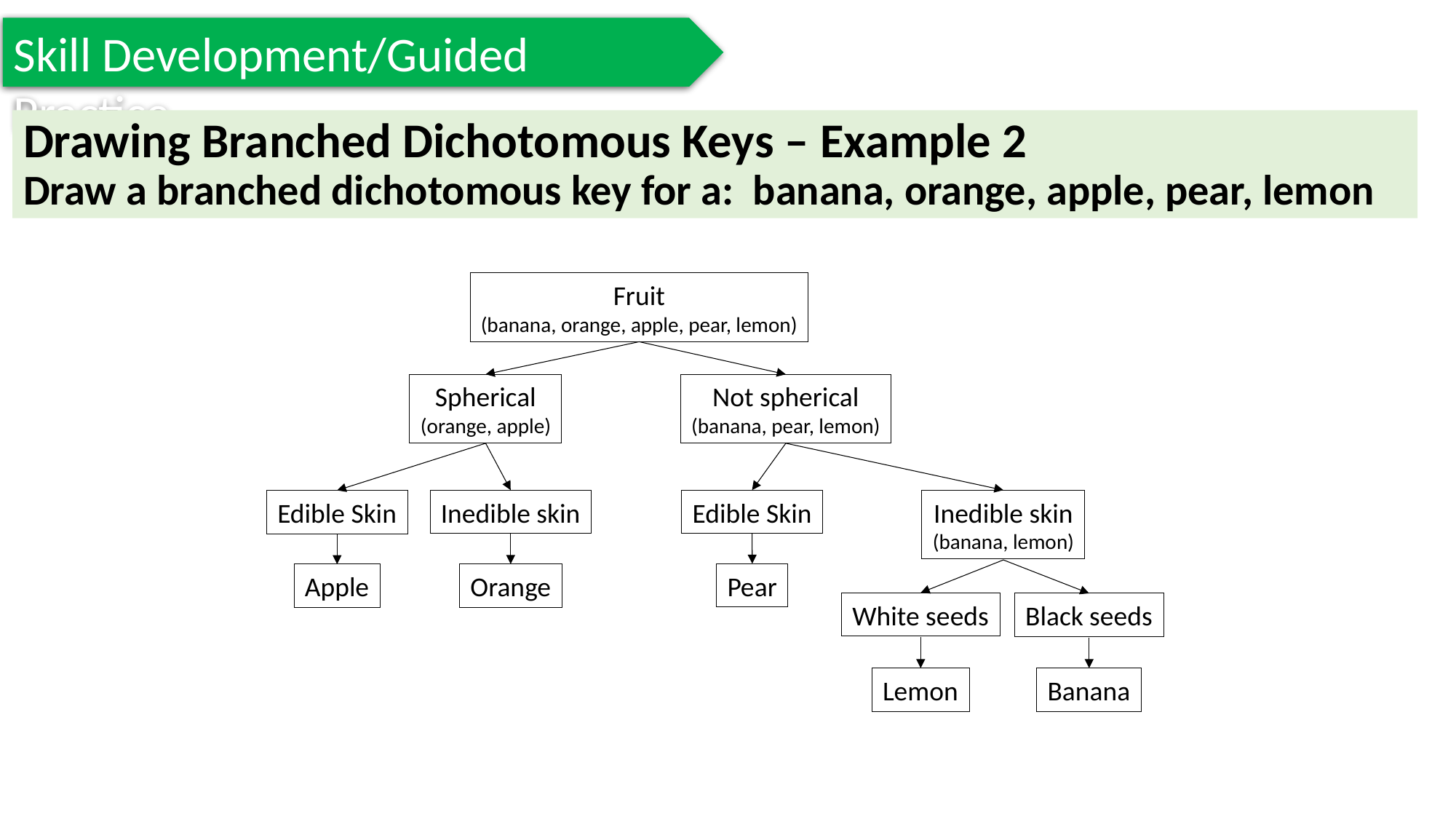

Skill Development/Guided Practice
Drawing Branched Dichotomous Keys – Example 2
Draw a branched dichotomous key for a:  banana, orange, apple, pear, lemon
Fruit
(banana, orange, apple, pear, lemon)
Not spherical
(banana, pear, lemon)
Spherical
(orange, apple)
Inedible skin
Edible Skin
Orange
Apple
Edible Skin
Inedible skin
(banana, lemon)
White seeds
Black seeds
Pear
Lemon
Banana